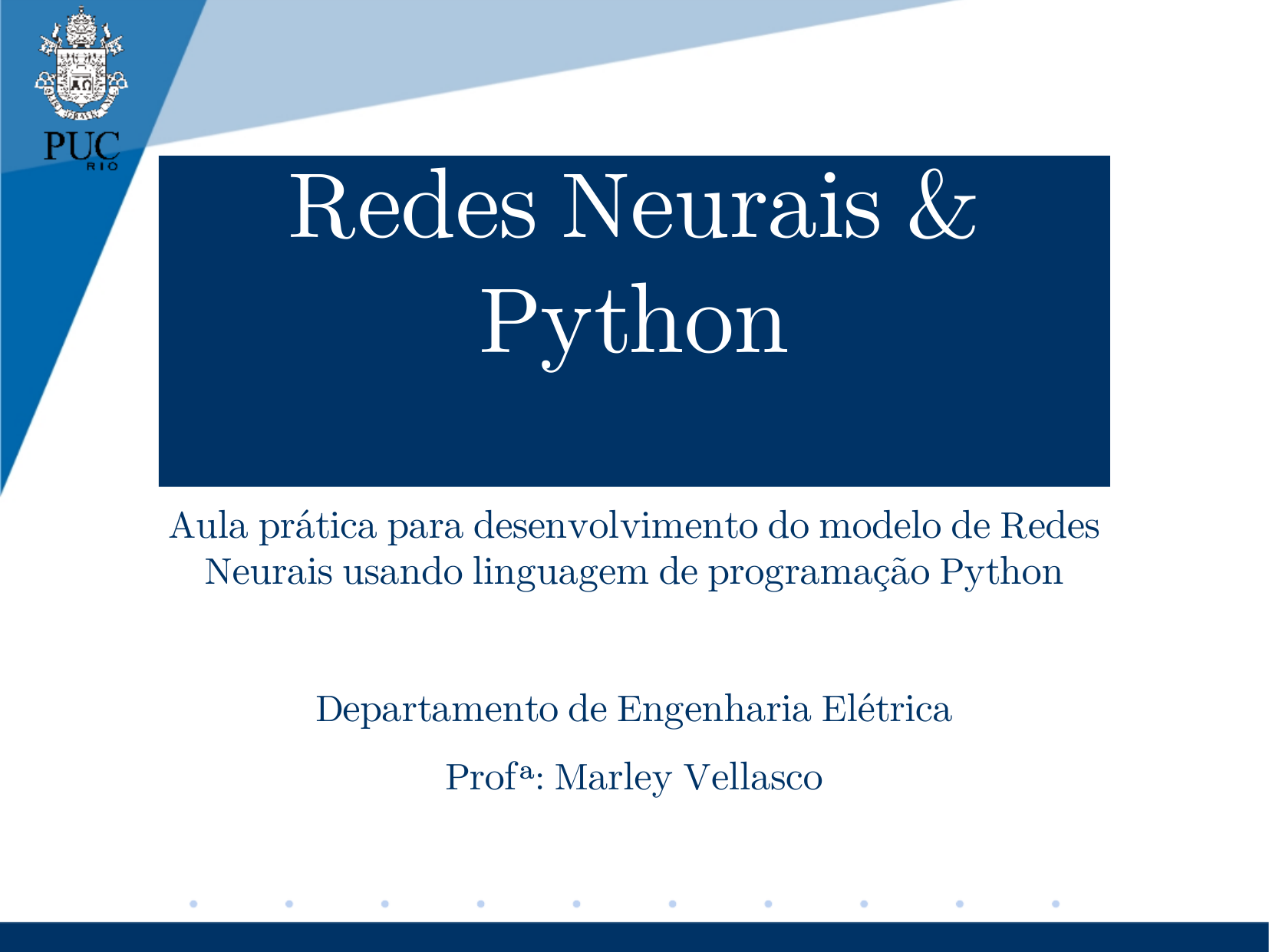

# Redes Neurais & Python
Aula prática para desenvolvimento do modelo de Redes Neurais usando linguagem de programação Python

Departamento de Engenharia Elétrica
Profª: Marley Vellasco